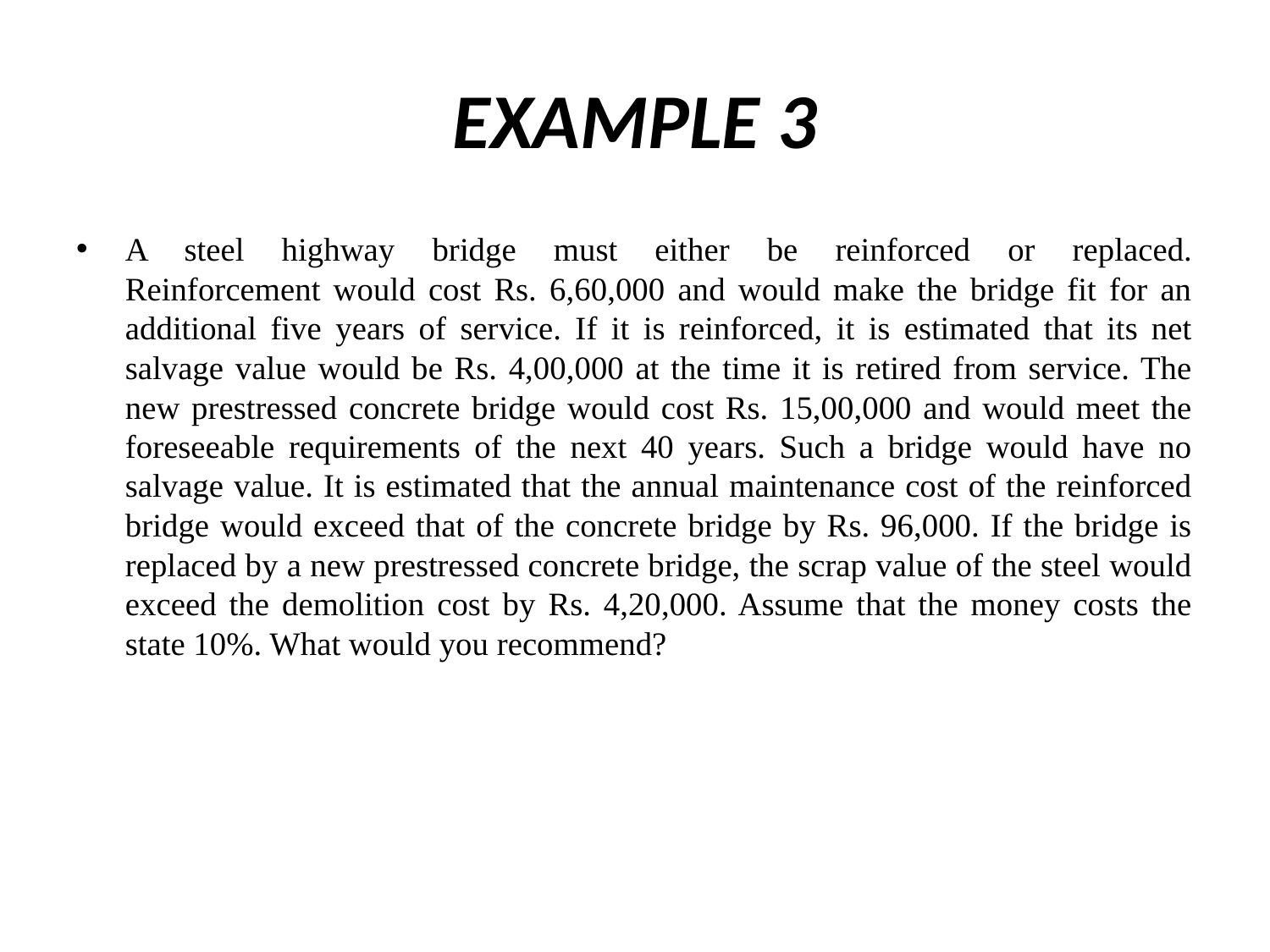

# EXAMPLE 3
A steel highway bridge must either be reinforced or replaced.
Reinforcement would cost Rs. 6,60,000 and would make the bridge fit for an
additional five years of service. If it is reinforced, it is estimated that its net
salvage value would be Rs. 4,00,000 at the time it is retired from service. The
new prestressed concrete bridge would cost Rs. 15,00,000 and would meet the
foreseeable requirements of the next 40 years. Such a bridge would have no
salvage value. It is estimated that the annual maintenance cost of the reinforced
bridge would exceed that of the concrete bridge by Rs. 96,000. If the bridge is
replaced by a new prestressed concrete bridge, the scrap value of the steel would
exceed the demolition cost by Rs. 4,20,000. Assume that the money costs the
state 10%. What would you recommend?